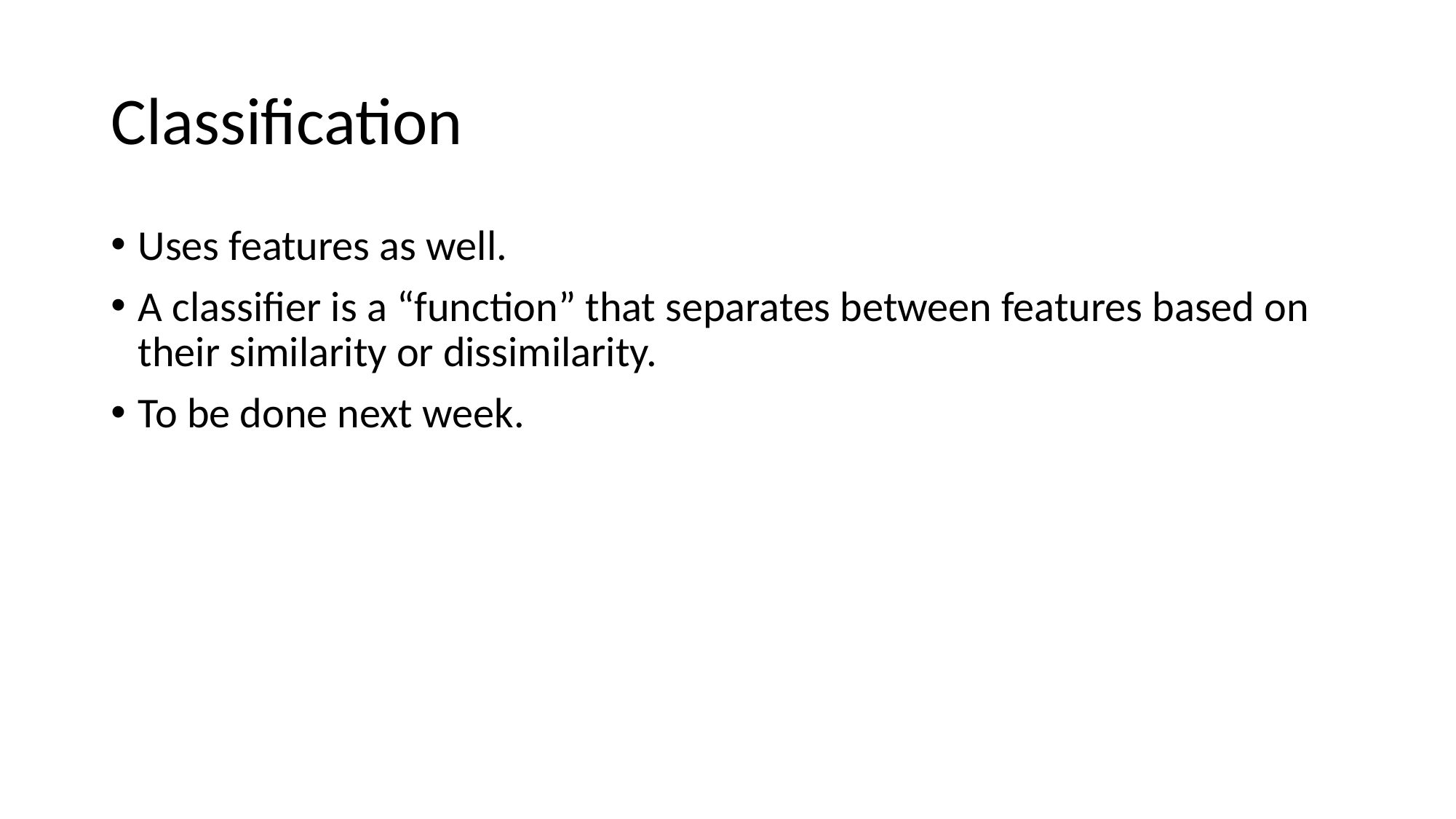

# Classification
Uses features as well.
A classifier is a “function” that separates between features based on their similarity or dissimilarity.
To be done next week.